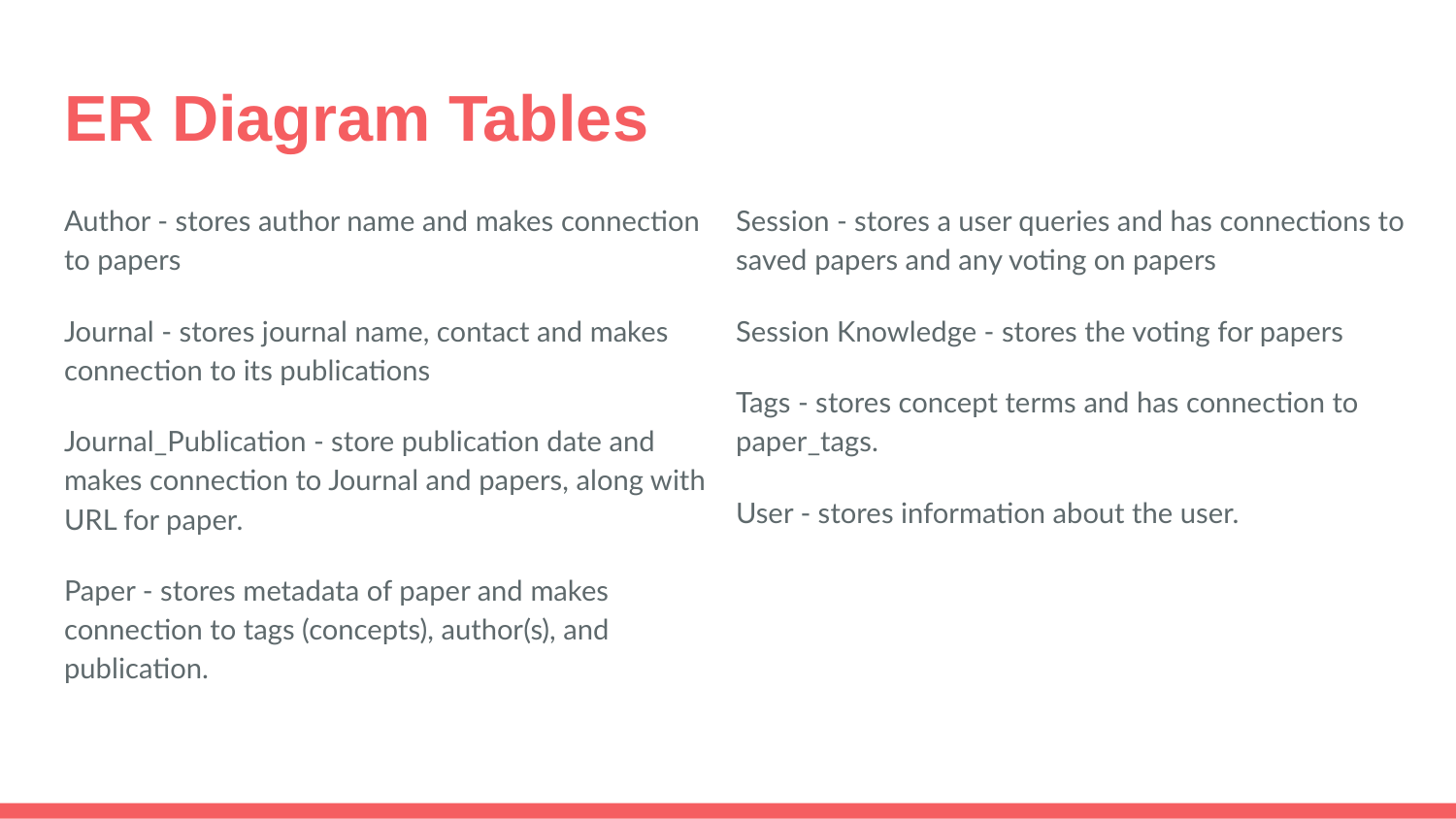

# ER Diagram Tables
Author - stores author name and makes connection to papers
Journal - stores journal name, contact and makes connection to its publications
Journal_Publication - store publication date and makes connection to Journal and papers, along with URL for paper.
Paper - stores metadata of paper and makes connection to tags (concepts), author(s), and publication.
Session - stores a user queries and has connections to saved papers and any voting on papers
Session Knowledge - stores the voting for papers
Tags - stores concept terms and has connection to paper_tags.
User - stores information about the user.